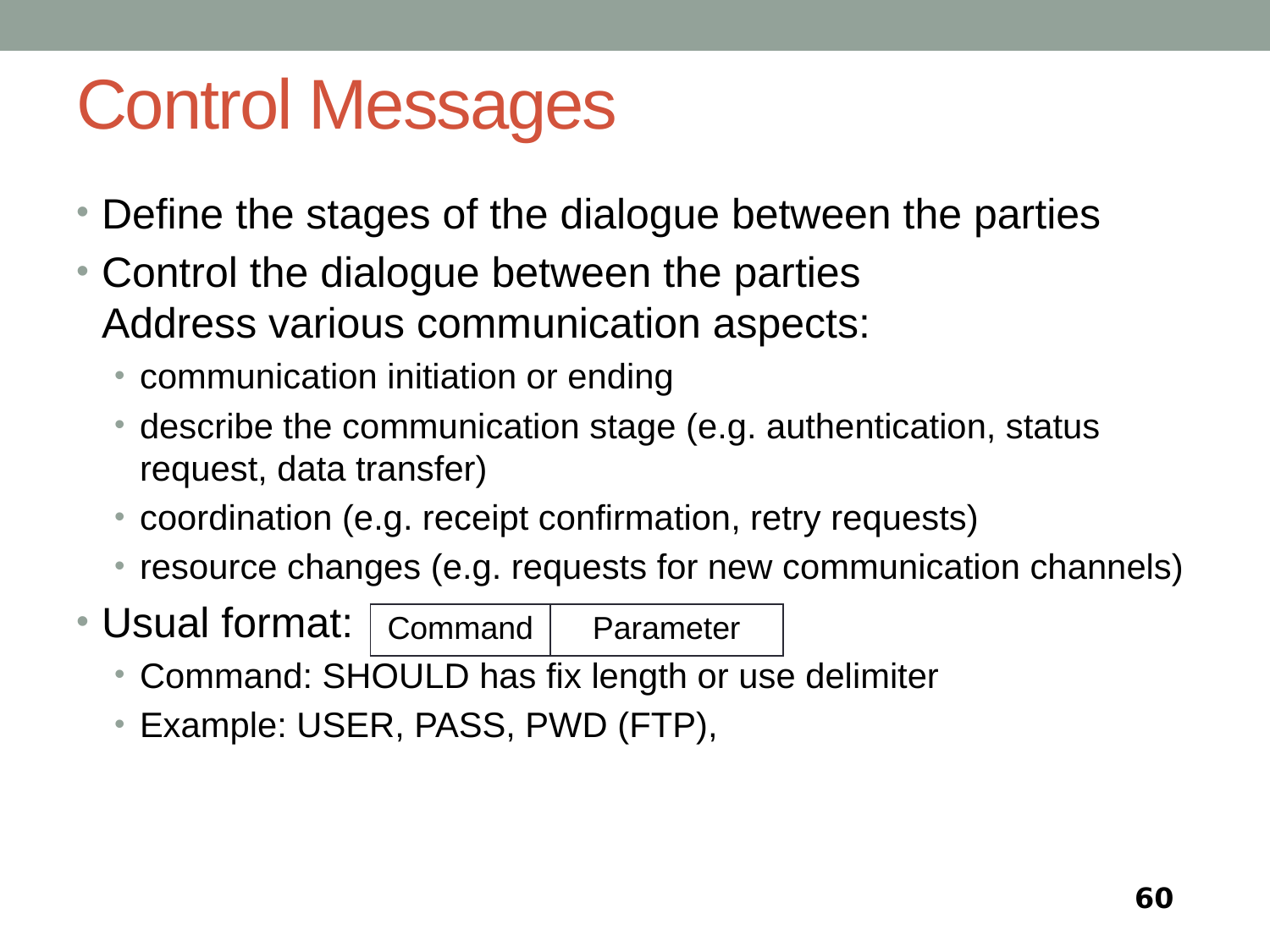

# Control Messages
Define the stages of the dialogue between the parties
Control the dialogue between the parties
Address various communication aspects:
communication initiation or ending
describe the communication stage (e.g. authentication, status request, data transfer)
coordination (e.g. receipt confirmation, retry requests)
resource changes (e.g. requests for new communication channels)
Usual format:
Command: SHOULD has fix length or use delimiter
Example: USER, PASS, PWD (FTP),
| Command | Parameter |
| --- | --- |
60